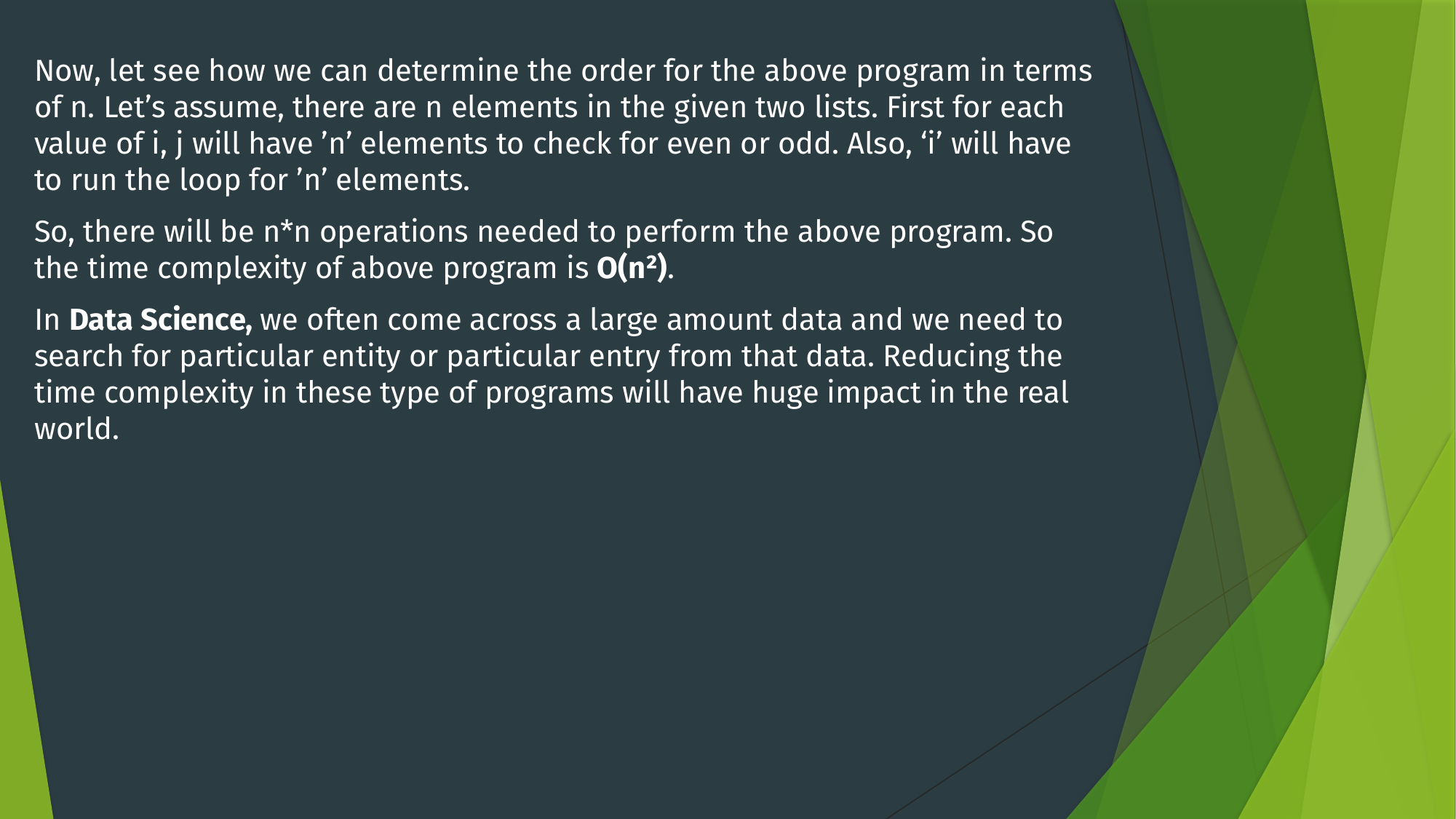

Now, let see how we can determine the order for the above program in terms of n. Let’s assume, there are n elements in the given two lists. First for each value of i, j will have ’n’ elements to check for even or odd. Also, ‘i’ will have to run the loop for ’n’ elements.
So, there will be n*n operations needed to perform the above program. So the time complexity of above program is O(n²).
In Data Science, we often come across a large amount data and we need to search for particular entity or particular entry from that data. Reducing the time complexity in these type of programs will have huge impact in the real world.